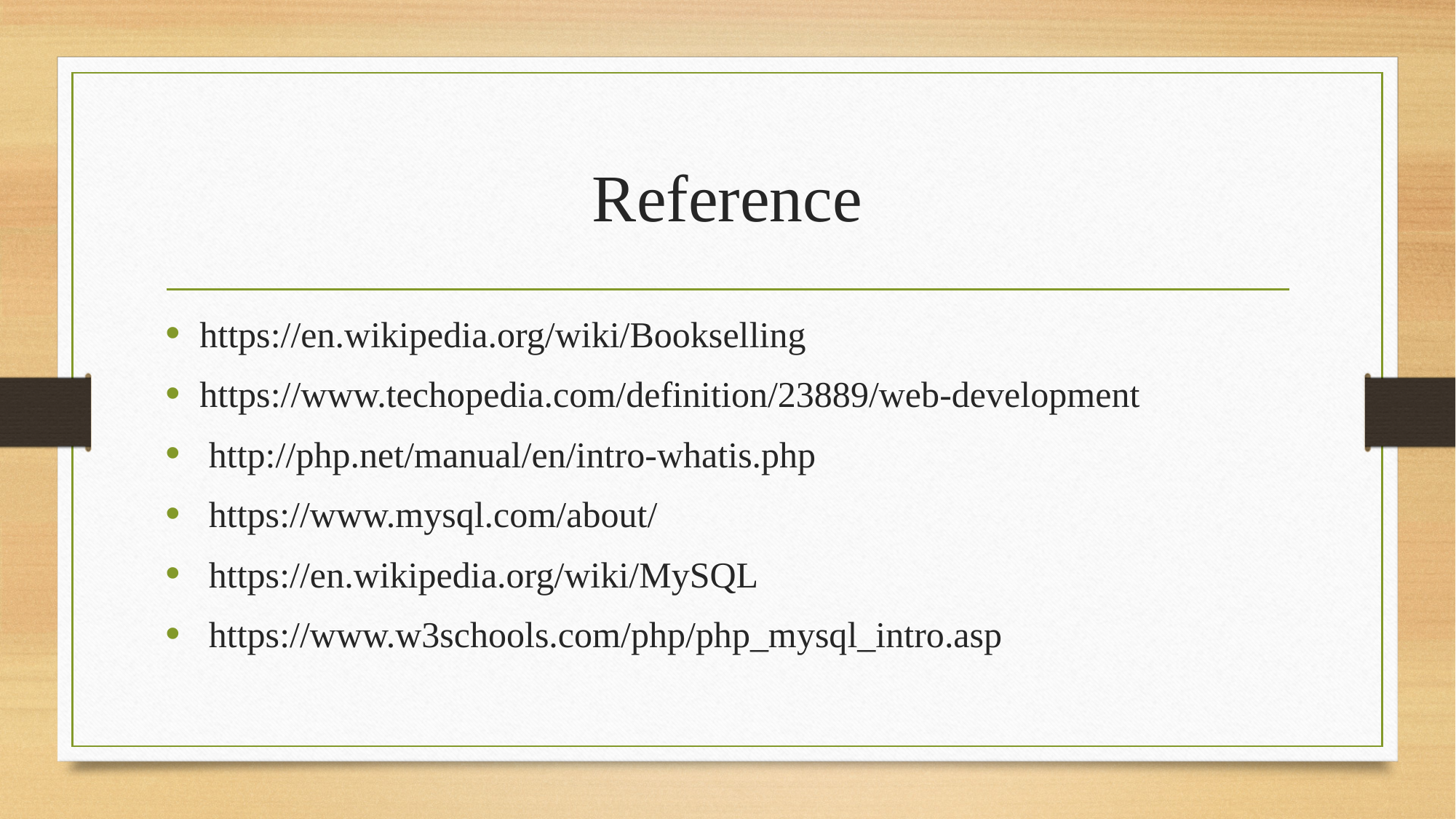

# Reference
https://en.wikipedia.org/wiki/Bookselling
https://www.techopedia.com/definition/23889/web-development
 http://php.net/manual/en/intro-whatis.php
 https://www.mysql.com/about/
 https://en.wikipedia.org/wiki/MySQL
 https://www.w3schools.com/php/php_mysql_intro.asp